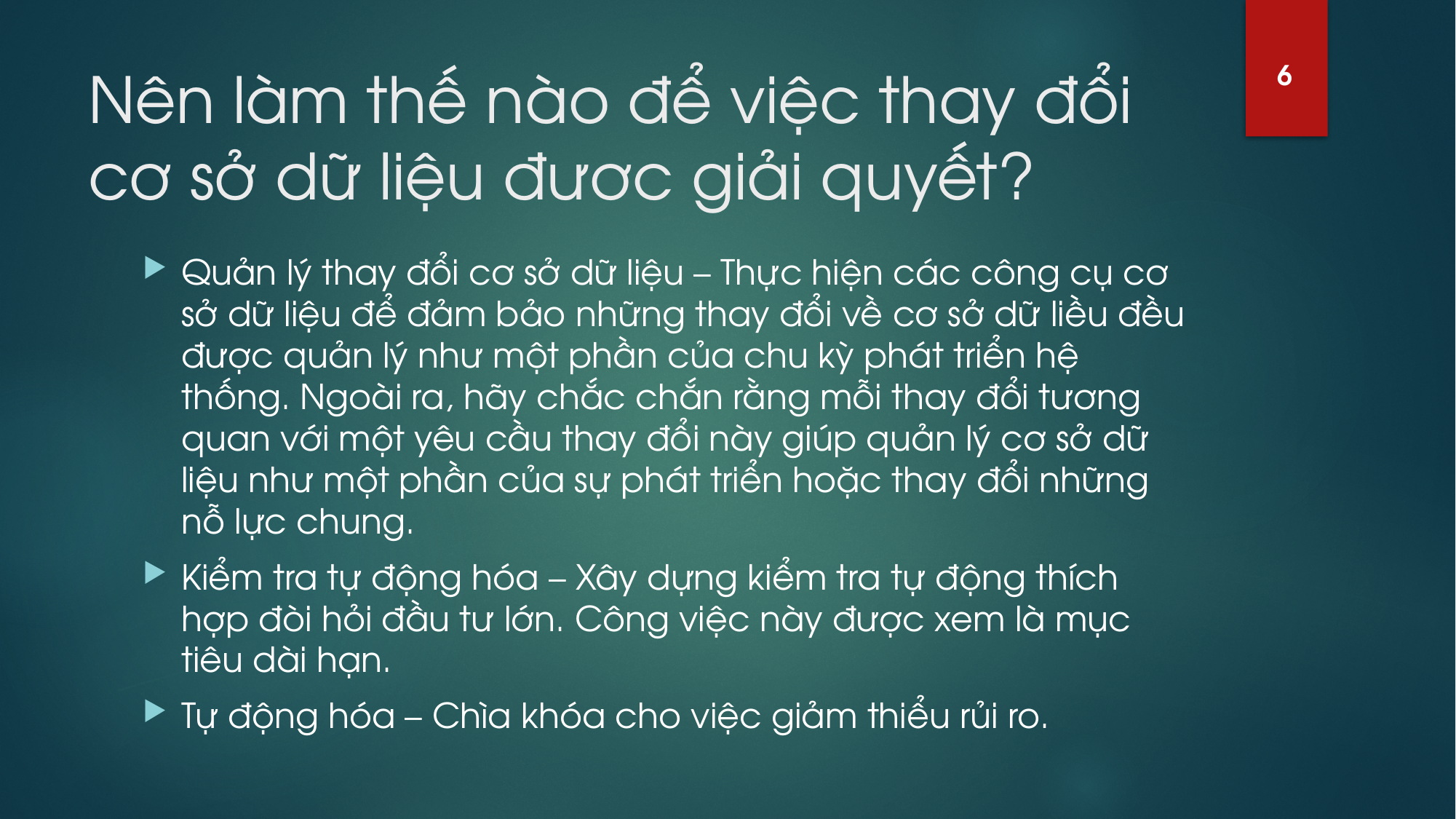

6
# Nên làm thế nào để việc thay đổi cơ sở dữ liệu đươc giải quyết?
Quản lý thay đổi cơ sở dữ liệu – Thực hiện các công cụ cơ sở dữ liệu để đảm bảo những thay đổi về cơ sở dữ liều đều được quản lý như một phần của chu kỳ phát triển hệ thống. Ngoài ra, hãy chắc chắn rằng mỗi thay đổi tương quan với một yêu cầu thay đổi này giúp quản lý cơ sở dữ liệu như một phần của sự phát triển hoặc thay đổi những nỗ lực chung.
Kiểm tra tự động hóa – Xây dựng kiểm tra tự động thích hợp đòi hỏi đầu tư lớn. Công việc này được xem là mục tiêu dài hạn.
Tự động hóa – Chìa khóa cho việc giảm thiểu rủi ro.